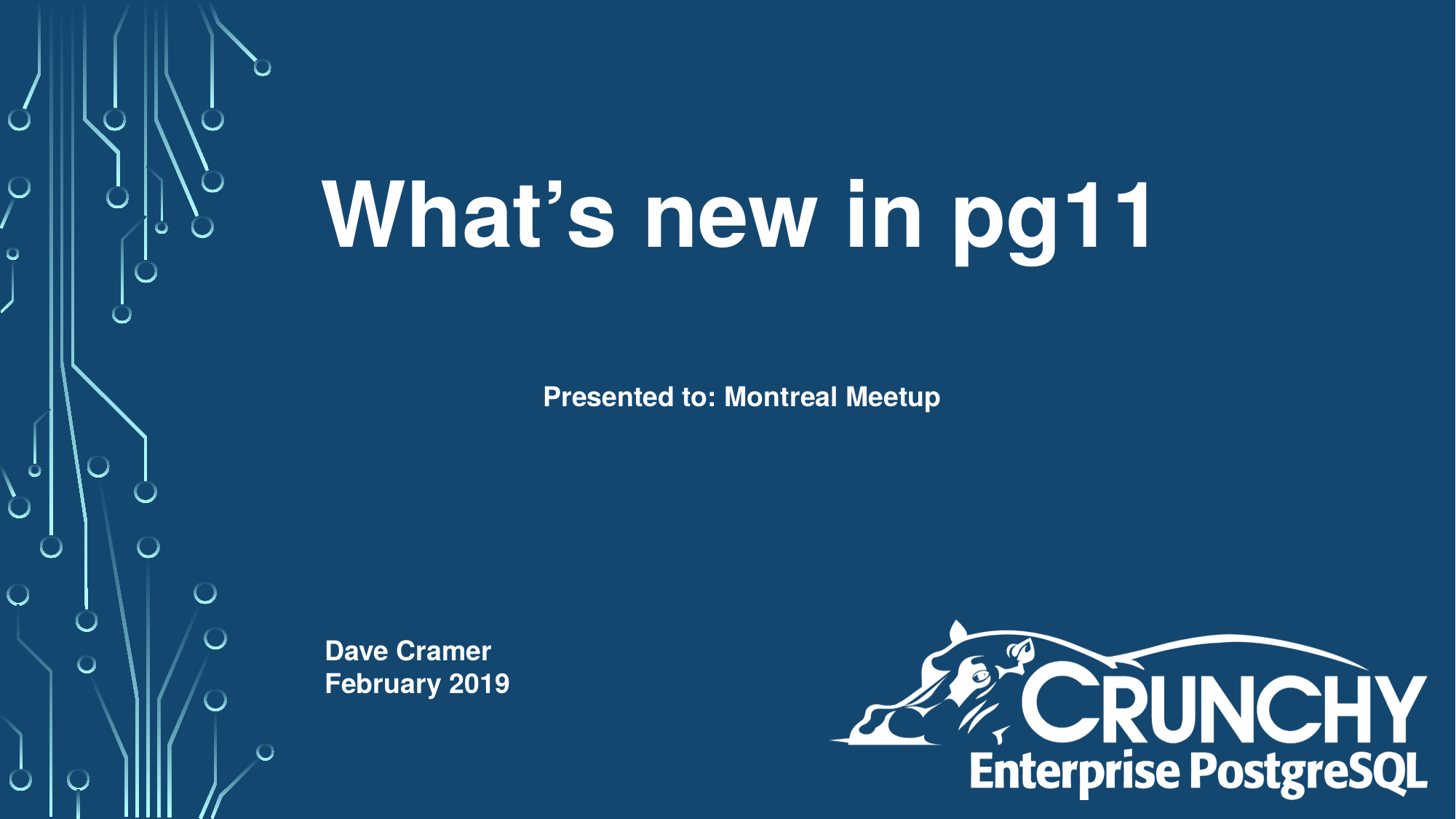

# What’s new in pg11
Presented to: Montreal Meetup
Dave Cramer
February 2019